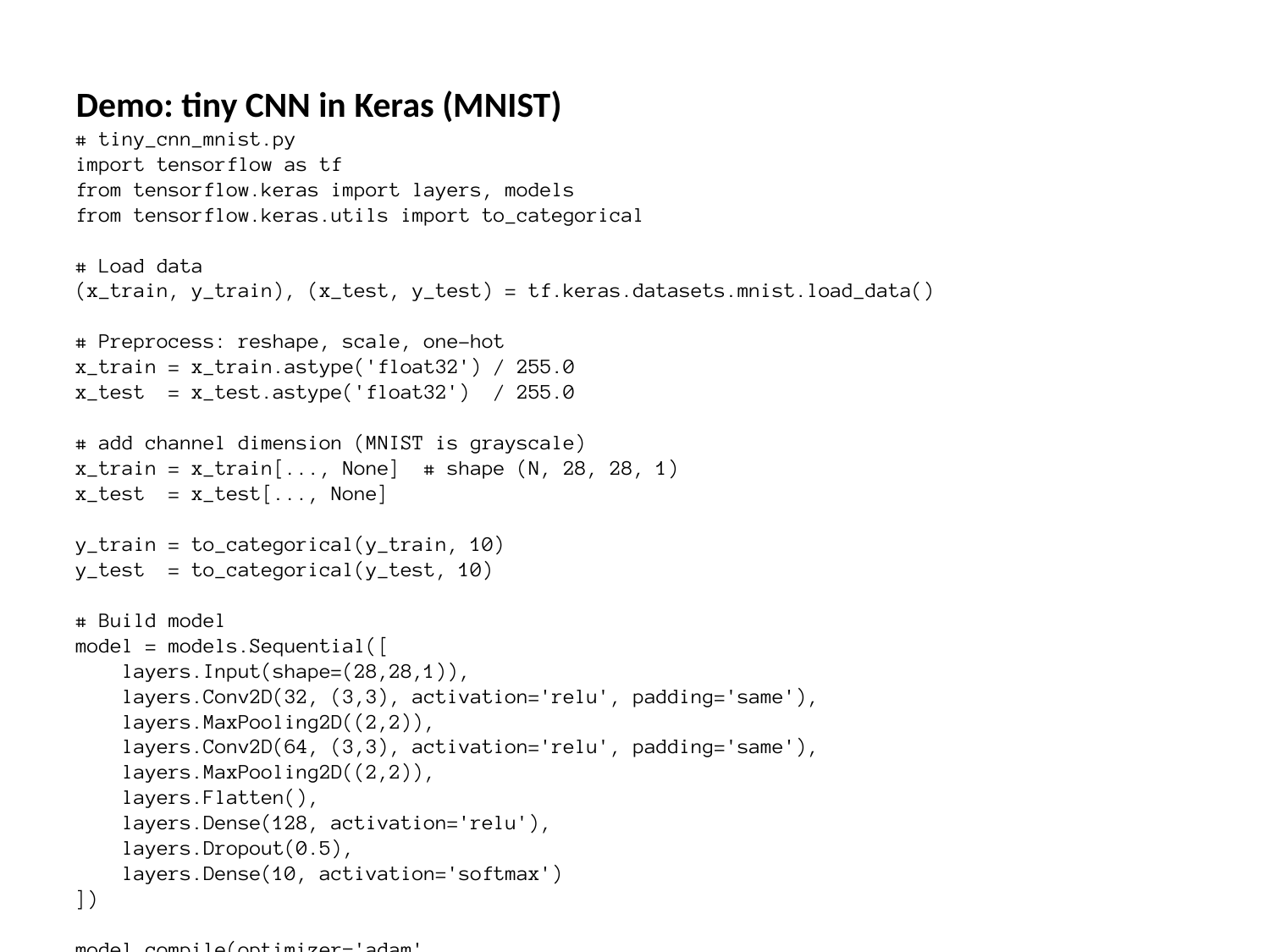

#
Demo: tiny CNN in Keras (MNIST)
# tiny_cnn_mnist.py import tensorflow as tf from tensorflow.keras import layers, models from tensorflow.keras.utils import to_categorical # Load data (x_train, y_train), (x_test, y_test) = tf.keras.datasets.mnist.load_data() # Preprocess: reshape, scale, one-hot x_train = x_train.astype('float32') / 255.0 x_test  = x_test.astype('float32')  / 255.0 # add channel dimension (MNIST is grayscale) x_train = x_train[..., None]  # shape (N, 28, 28, 1) x_test  = x_test[..., None] y_train = to_categorical(y_train, 10) y_test  = to_categorical(y_test, 10) # Build model model = models.Sequential([ layers.Input(shape=(28,28,1)), layers.Conv2D(32, (3,3), activation='relu', padding='same'), layers.MaxPooling2D((2,2)), layers.Conv2D(64, (3,3), activation='relu', padding='same'), layers.MaxPooling2D((2,2)), layers.Flatten(), layers.Dense(128, activation='relu'), layers.Dropout(0.5), layers.Dense(10, activation='softmax') ]) model.compile(optimizer='adam', loss='categorical_crossentropy', metrics=['accuracy']) model.fit(x_train, y_train, epochs=5, batch_size=128, validation_split=0.1) loss, acc = model.evaluate(x_test, y_test) print(f'Test accuracy: {acc:.4f}')